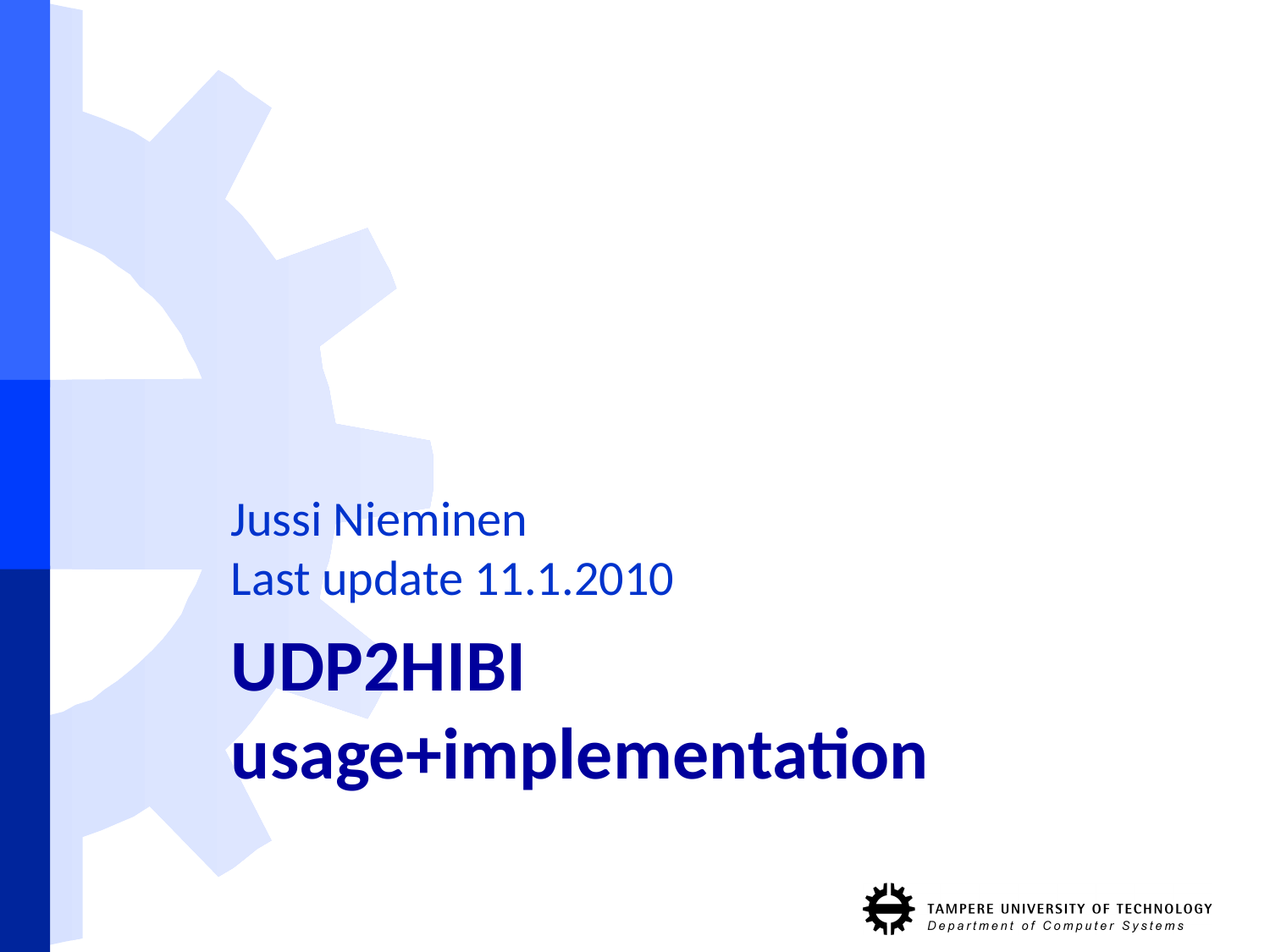

Jussi Nieminen
Last update 11.1.2010
# UDP2HIBI usage+implementation